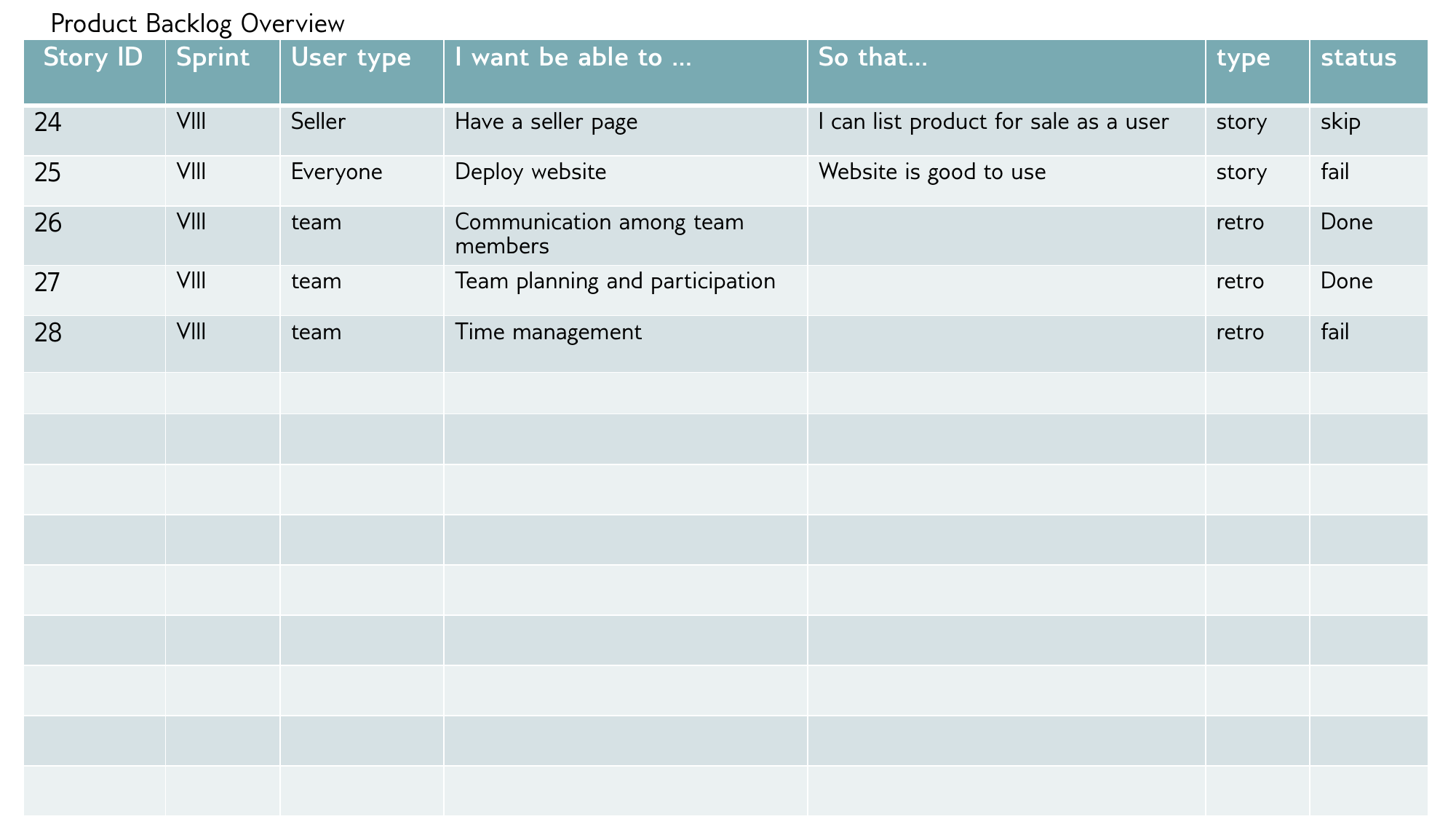

Product Backlog Overview
| Story ID | Sprint | User type | I want be able to … | So that… | type | status |
| --- | --- | --- | --- | --- | --- | --- |
| 24 | VIII | Seller | Have a seller page | I can list product for sale as a user | story | skip |
| 25 | VIII | Everyone | Deploy website | Website is good to use | story | fail |
| 26 | VIII | team | Communication among team members |  | retro | Done |
| 27 | VIII | team | Team planning and participation |  | retro | Done |
| 28 | VIII | team | Time management |  | retro | fail |
|  |  |  |  |  |  |  |
|  |  |  |  |  |  |  |
|  |  |  |  |  |  |  |
|  |  |  |  |  |  |  |
|  |  |  |  |  |  |  |
|  |  |  |  |  |  |  |
|  |  |  |  |  |  |  |
|  |  |  |  |  |  |  |
|  |  |  |  |  |  |  |

|  |
| --- |